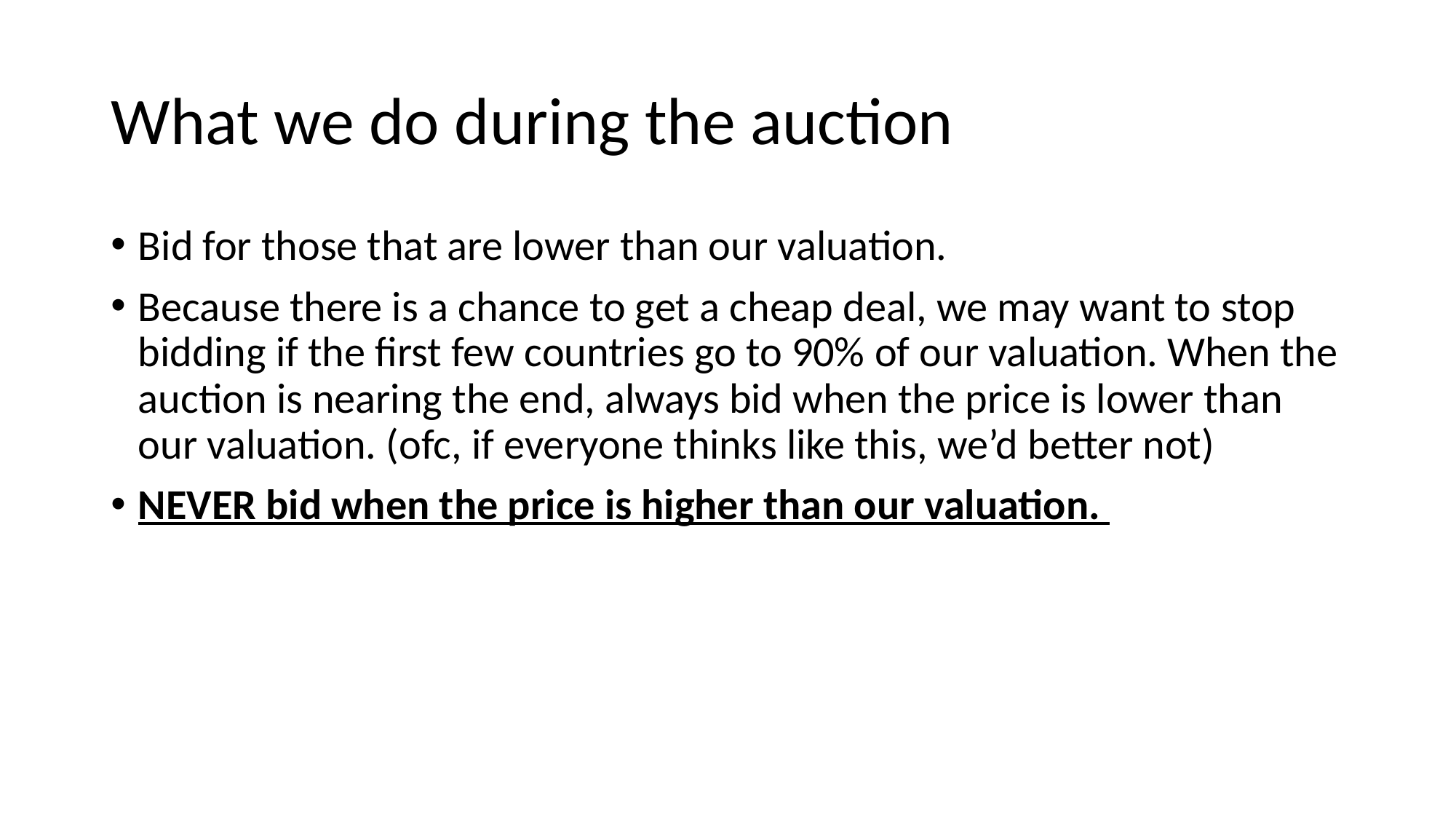

# What we do during the auction
Bid for those that are lower than our valuation.
Because there is a chance to get a cheap deal, we may want to stop bidding if the first few countries go to 90% of our valuation. When the auction is nearing the end, always bid when the price is lower than our valuation. (ofc, if everyone thinks like this, we’d better not)
NEVER bid when the price is higher than our valuation.